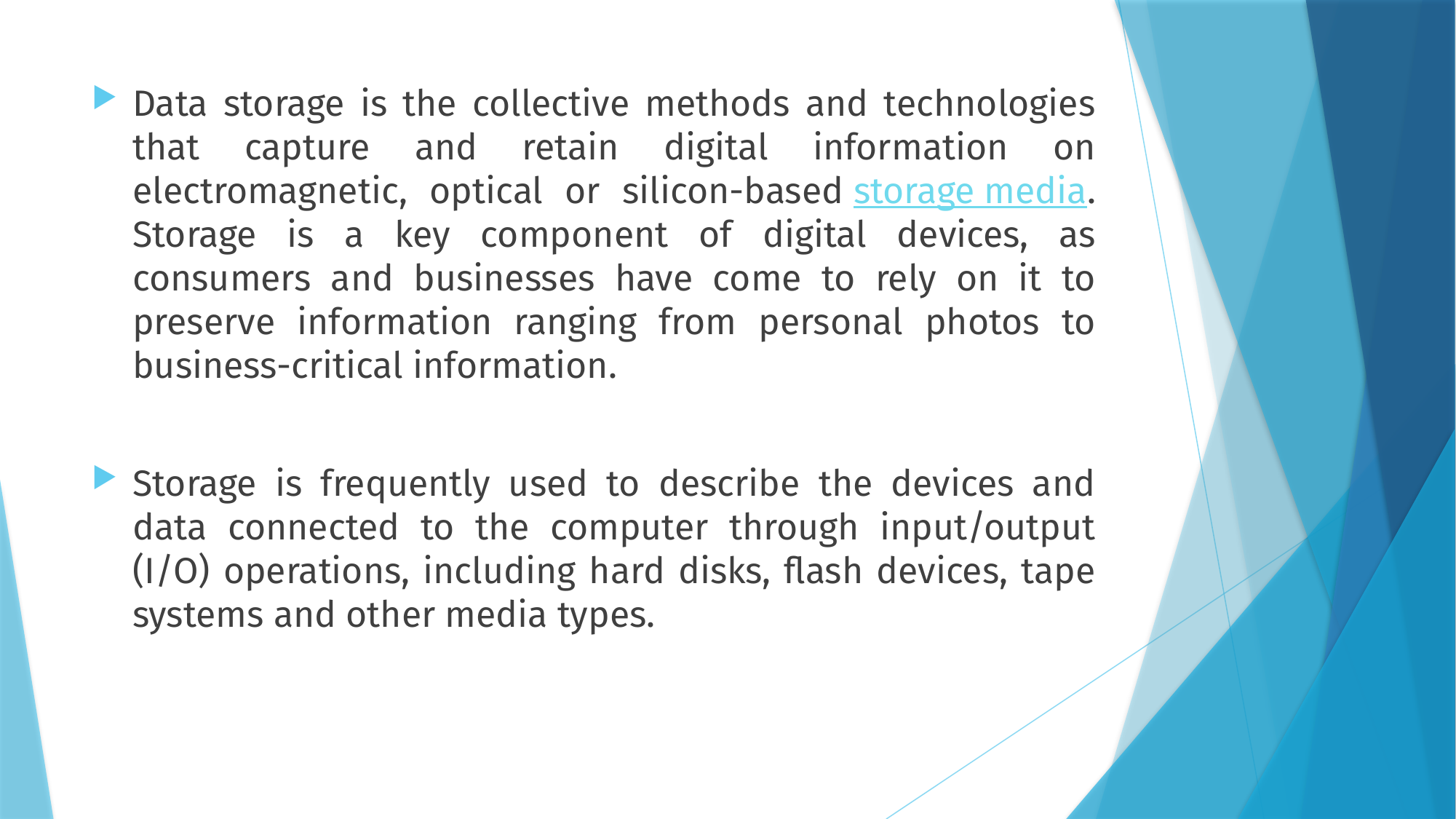

Data storage is the collective methods and technologies that capture and retain digital information on electromagnetic, optical or silicon-based storage media. Storage is a key component of digital devices, as consumers and businesses have come to rely on it to preserve information ranging from personal photos to business-critical information.

Storage is frequently used to describe the devices and data connected to the computer through input/output (I/O) operations, including hard disks, flash devices, tape systems and other media types.